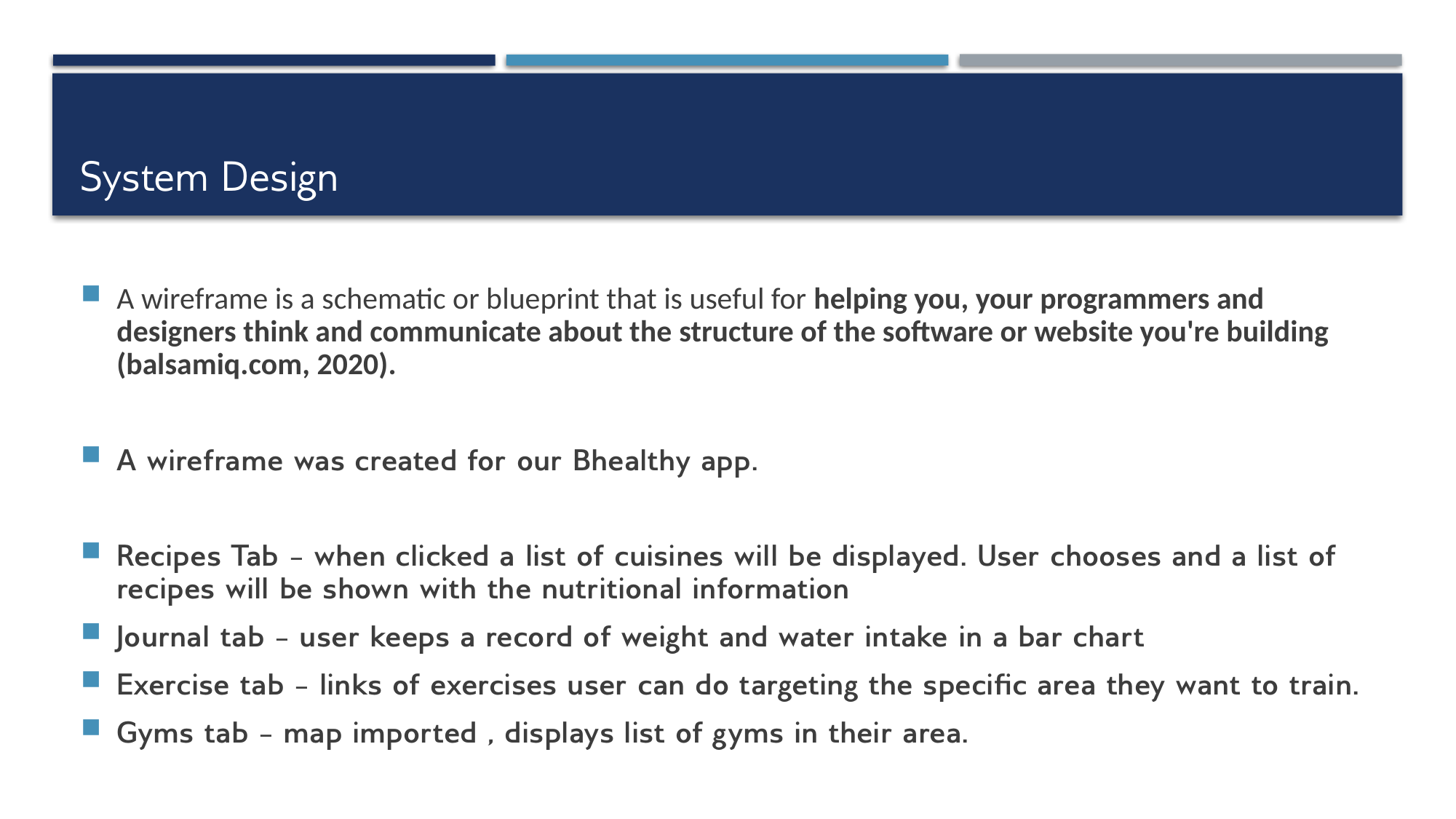

# System Design
A wireframe is a schematic or blueprint that is useful for helping you, your programmers and designers think and communicate about the structure of the software or website you're building (balsamiq.com, 2020).

A wireframe was created for our Bhealthy app.

Recipes Tab – when clicked a list of cuisines will be displayed. User chooses and a list of recipes will be shown with the nutritional information
Journal tab – user keeps a record of weight and water intake in a bar chart
Exercise tab – links of exercises user can do targeting the specific area they want to train.
Gyms tab – map imported , displays list of gyms in their area.